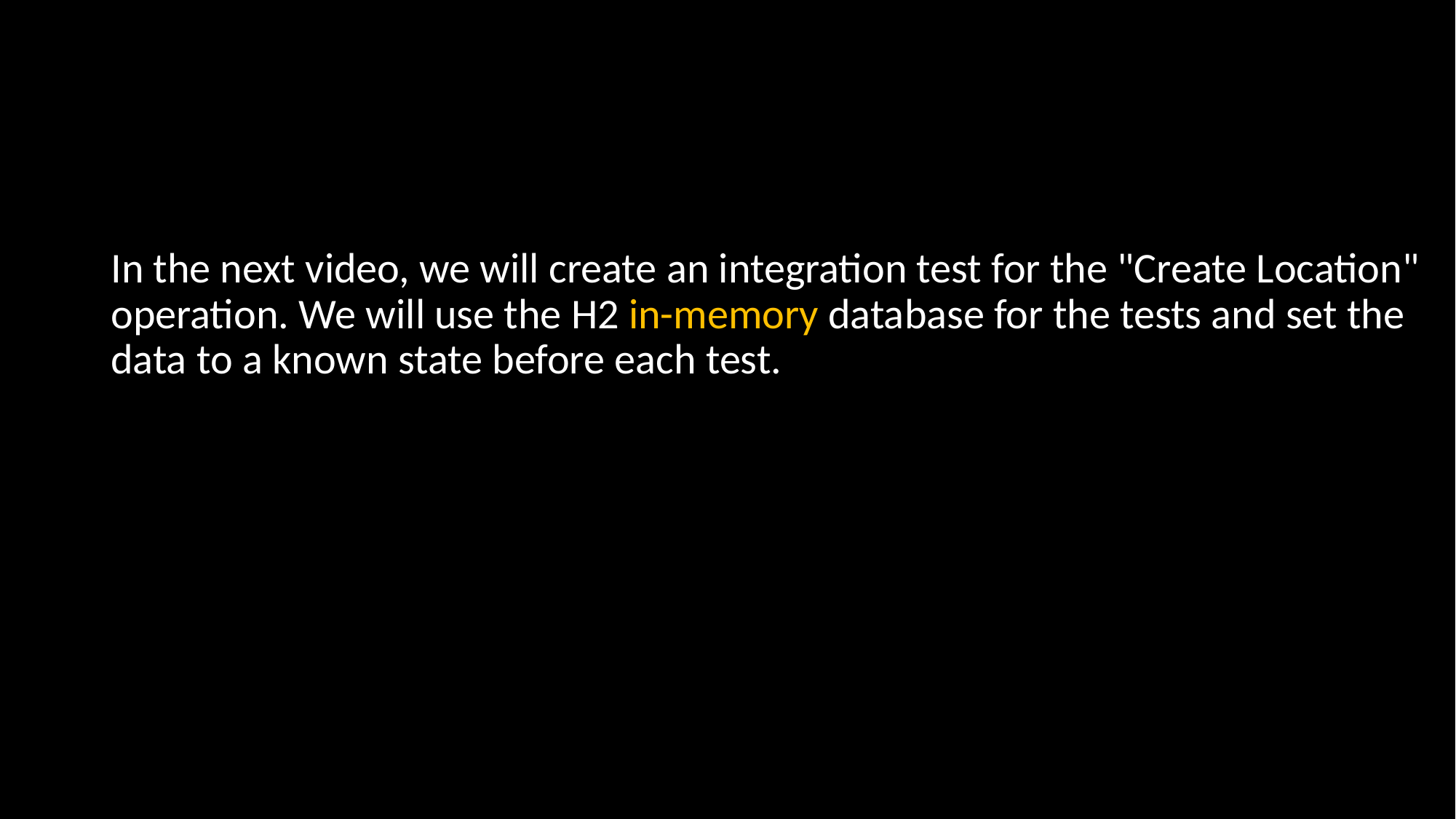

In the next video, we will create an integration test for the "Create Location" operation. We will use the H2 in-memory database for the tests and set the data to a known state before each test.